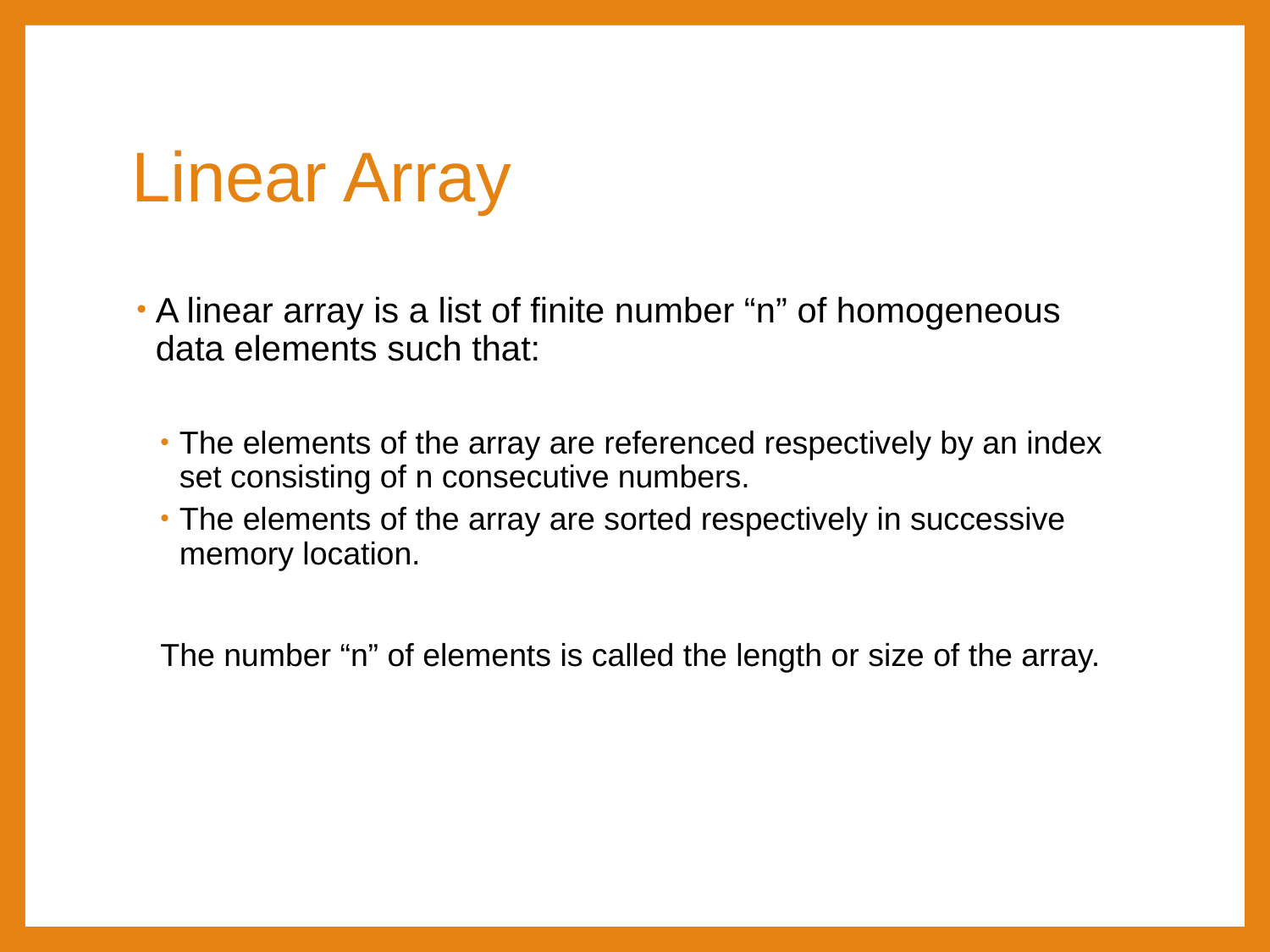

# Linear Array
A linear array is a list of finite number “n” of homogeneous data elements such that:

The elements of the array are referenced respectively by an index set consisting of n consecutive numbers.
The elements of the array are sorted respectively in successive memory location.

The number “n” of elements is called the length or size of the array.